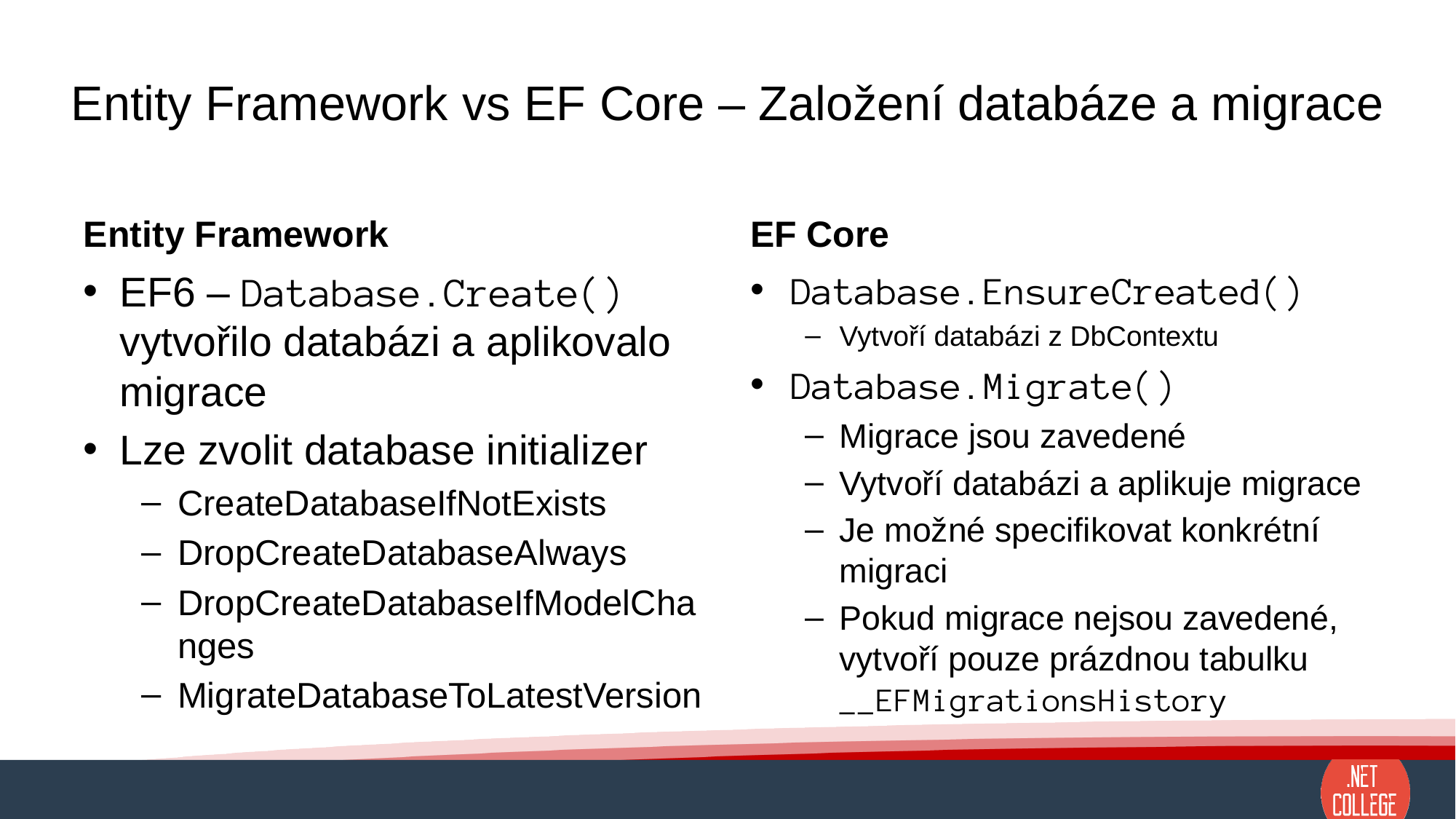

# Entity Framework vs EF Core – Založení databáze a migrace
Entity Framework
EF Core
EF6 – Database.Create() vytvořilo databázi a aplikovalo migrace
Lze zvolit database initializer
CreateDatabaseIfNotExists
DropCreateDatabaseAlways
DropCreateDatabaseIfModelChanges
MigrateDatabaseToLatestVersion
Database.EnsureCreated()
Vytvoří databázi z DbContextu
Database.Migrate()
Migrace jsou zavedené
Vytvoří databázi a aplikuje migrace
Je možné specifikovat konkrétní migraci
Pokud migrace nejsou zavedené, vytvoří pouze prázdnou tabulku __EFMigrationsHistory